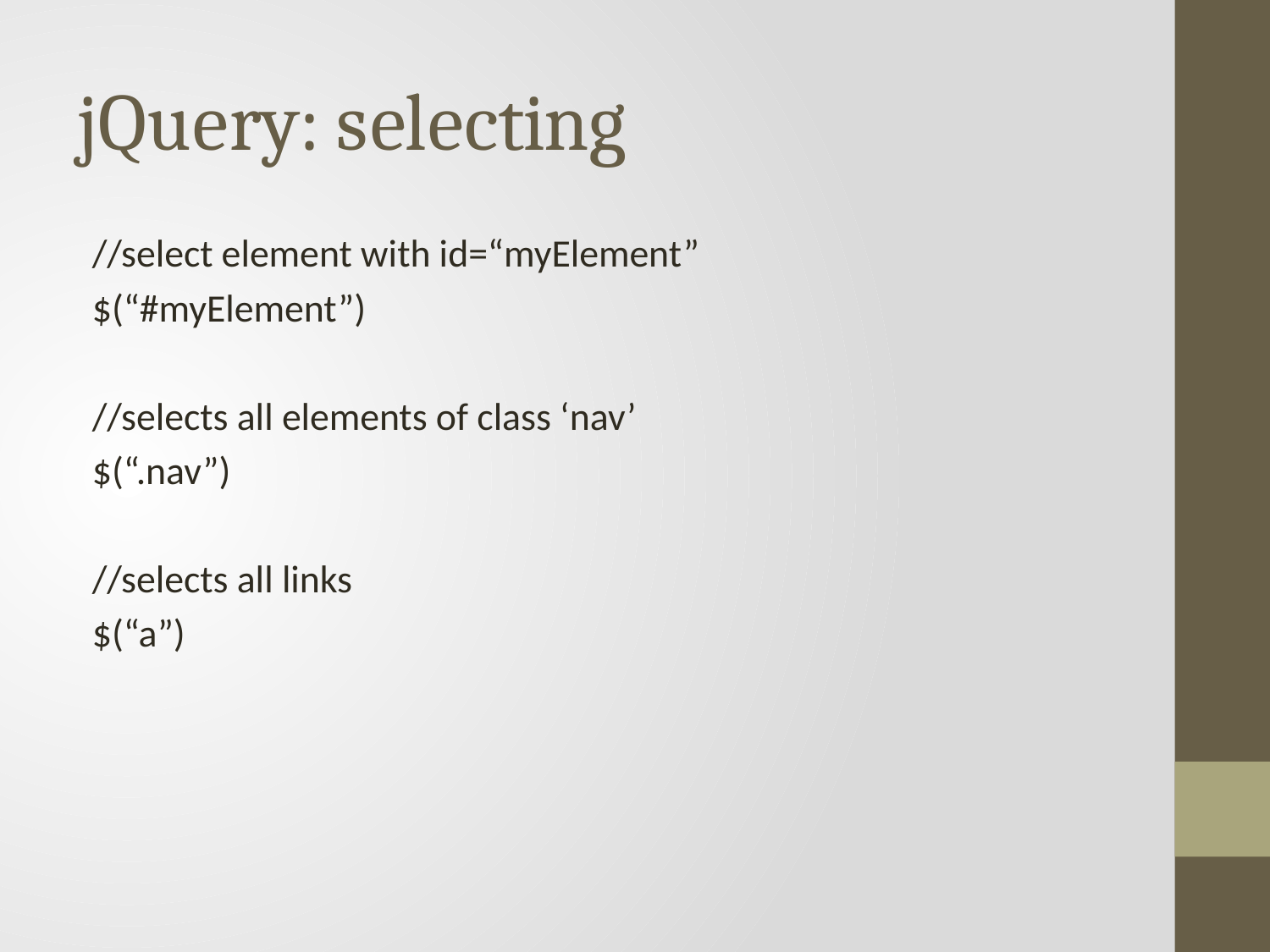

# jQuery: selecting
//select element with id=“myElement”
$(“#myElement”)

//selects all elements of class ‘nav’
$(“.nav”)

//selects all links
$(“a”)